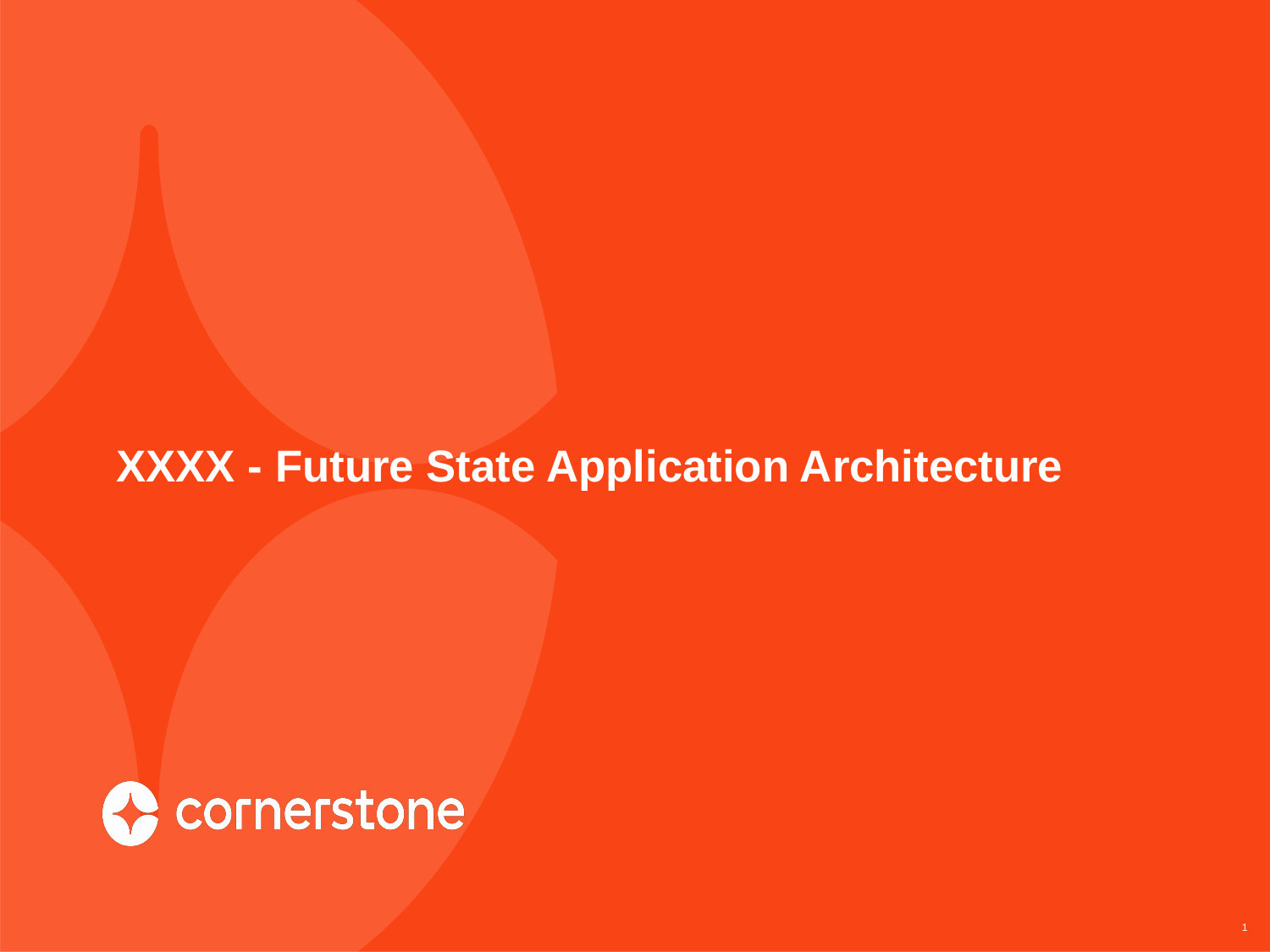

# XXXX - Future State Application Architecture
1